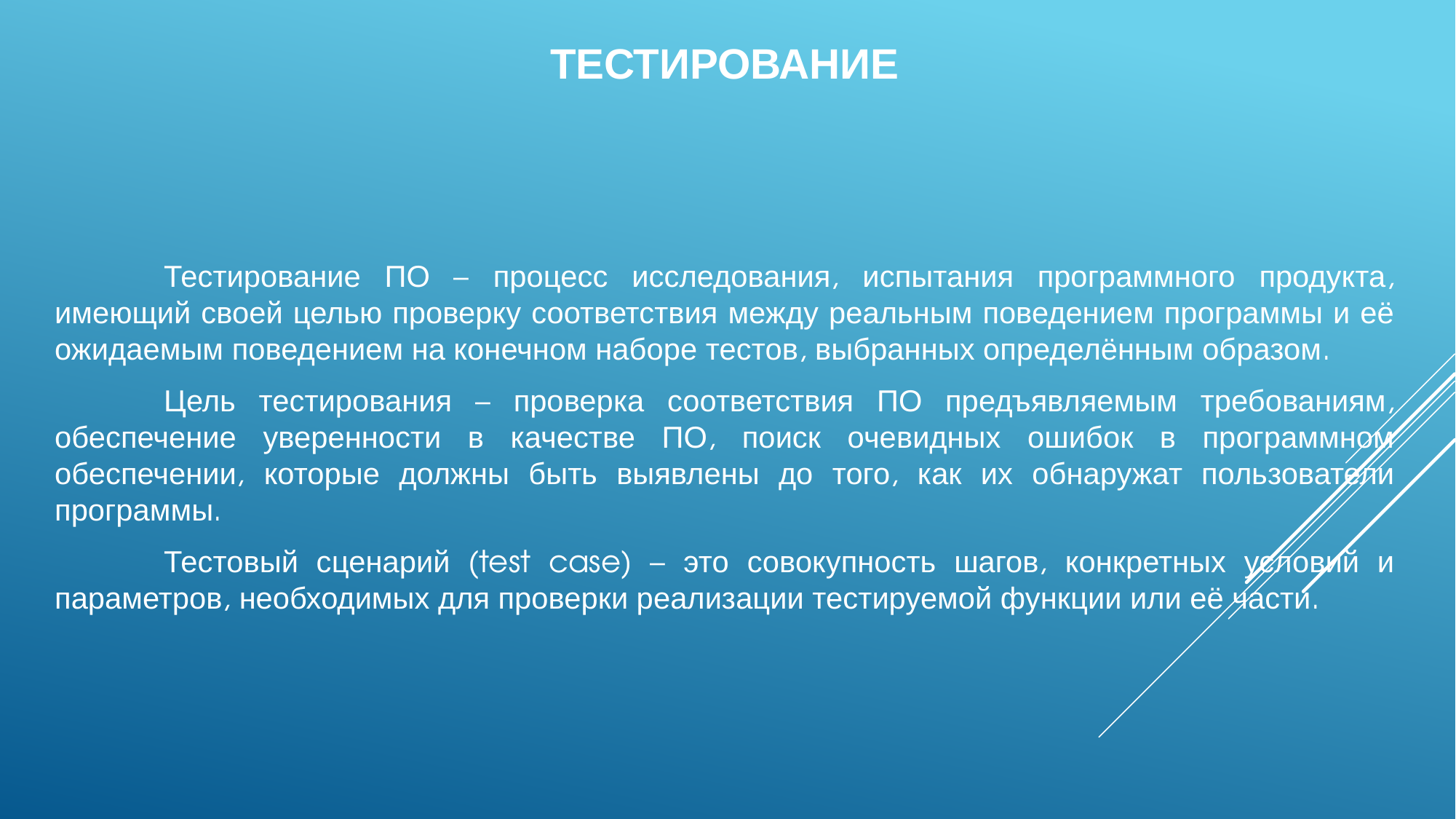

# Тестирование
	Тестирование ПО – процесс исследования, испытания программного продукта, имеющий своей целью проверку соответствия между реальным поведением программы и её ожидаемым поведением на конечном наборе тестов, выбранных определённым образом.
	Цель тестирования – проверка соответствия ПО предъявляемым требованиям, обеспечение уверенности в качестве ПО, поиск очевидных ошибок в программном обеспечении, которые должны быть выявлены до того, как их обнаружат пользователи программы.
	Тестовый сценарий (test case) – это совокупность шагов, конкретных условий и параметров, необходимых для проверки реализации тестируемой функции или её части.